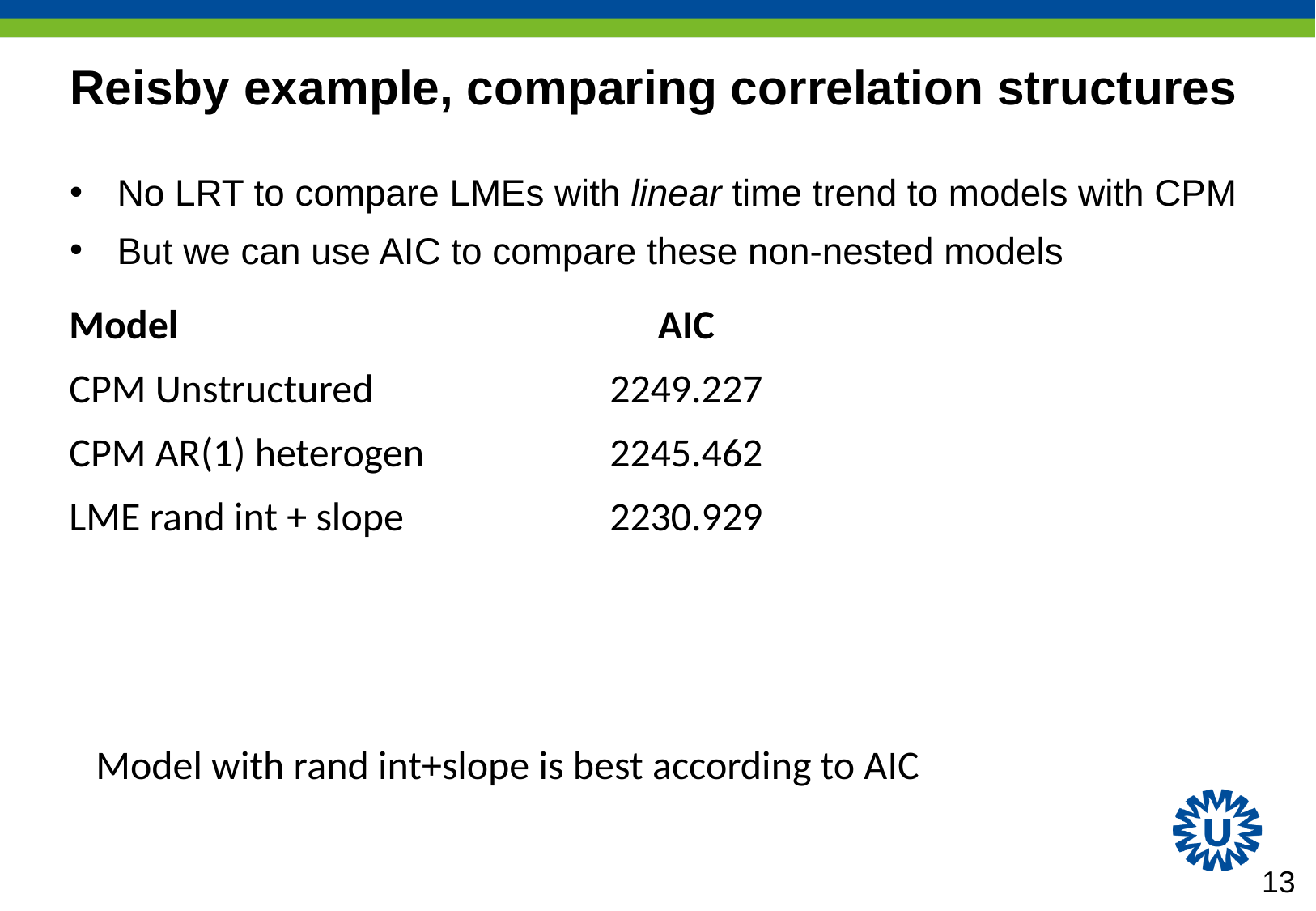

# Reisby example, comparing correlation structures
No LRT to compare LMEs with linear time trend to models with CPM
But we can use AIC to compare these non-nested models

| Model | AIC |
| --- | --- |
| CPM Unstructured | 2249.227 |
| CPM AR(1) heterogen | 2245.462 |
| LME rand int + slope | 2230.929 |
Model with rand int+slope is best according to AIC
13